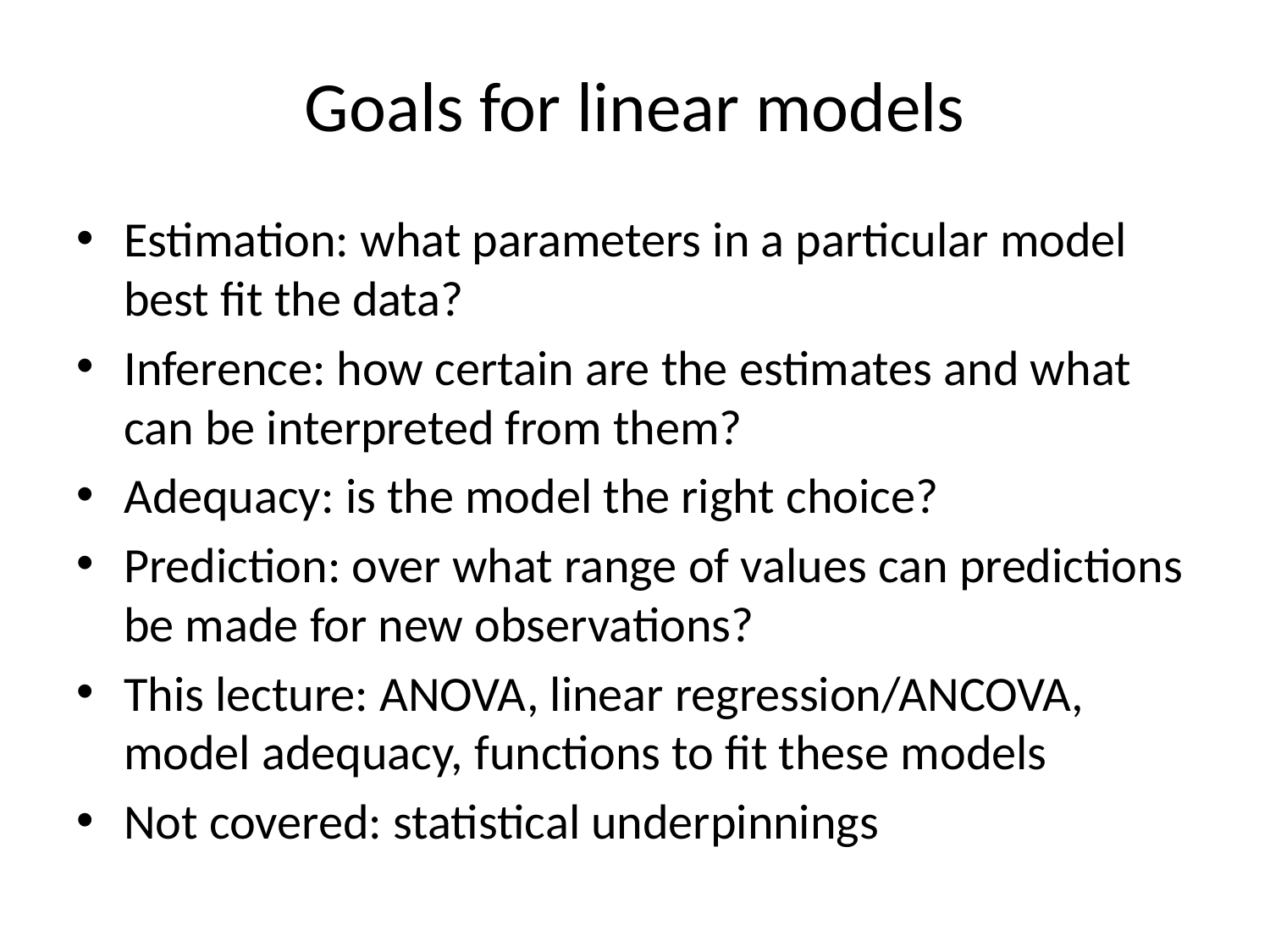

# Goals for linear models
Estimation: what parameters in a particular model best fit the data?
Inference: how certain are the estimates and what can be interpreted from them?
Adequacy: is the model the right choice?
Prediction: over what range of values can predictions be made for new observations?
This lecture: ANOVA, linear regression/ANCOVA, model adequacy, functions to fit these models
Not covered: statistical underpinnings